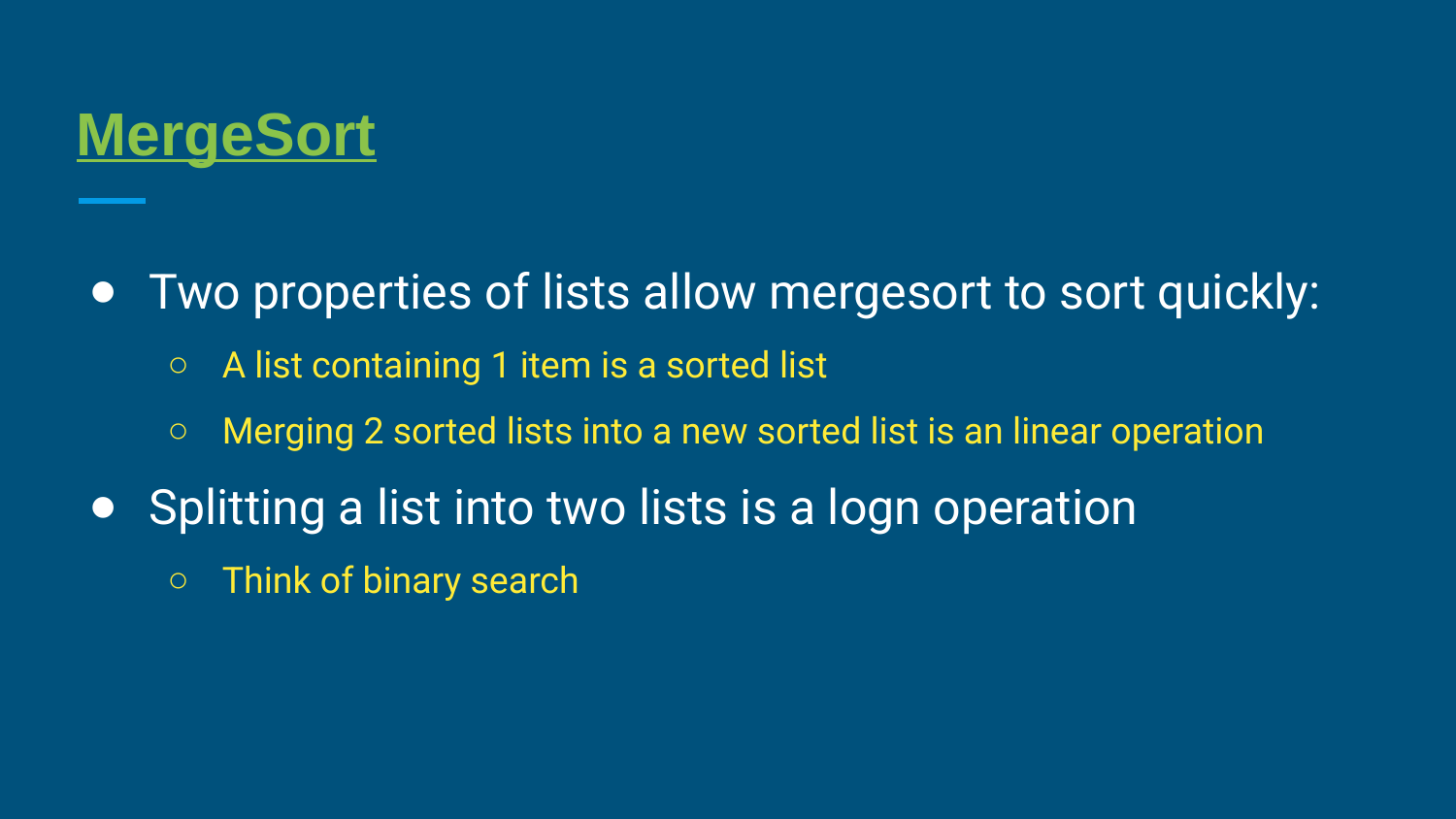

# MergeSort
Two properties of lists allow mergesort to sort quickly:
A list containing 1 item is a sorted list
Merging 2 sorted lists into a new sorted list is an linear operation
Splitting a list into two lists is a logn operation
Think of binary search